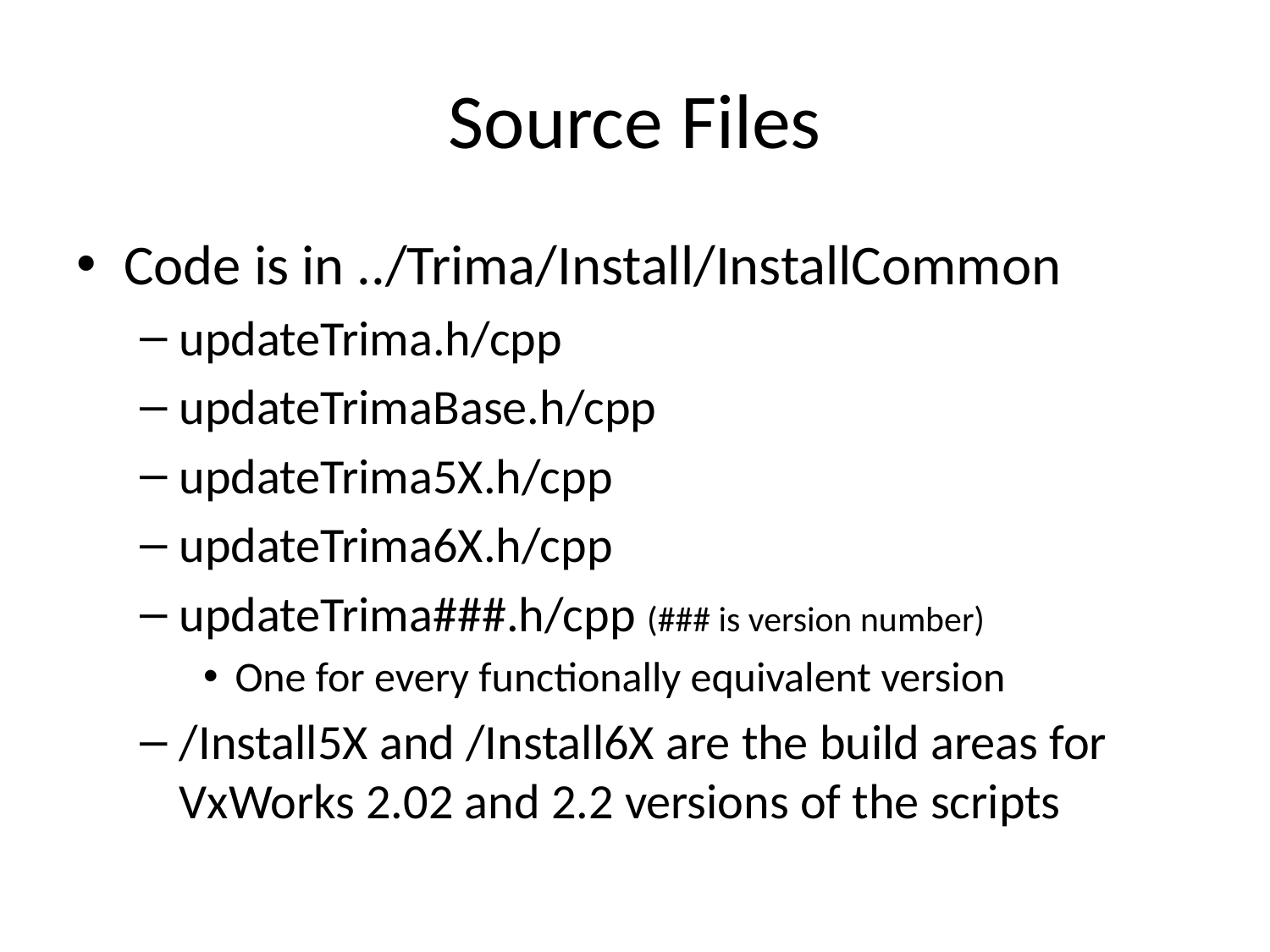

# Source Files
Code is in ../Trima/Install/InstallCommon
updateTrima.h/cpp
updateTrimaBase.h/cpp
updateTrima5X.h/cpp
updateTrima6X.h/cpp
updateTrima###.h/cpp (### is version number)
One for every functionally equivalent version
/Install5X and /Install6X are the build areas for VxWorks 2.02 and 2.2 versions of the scripts